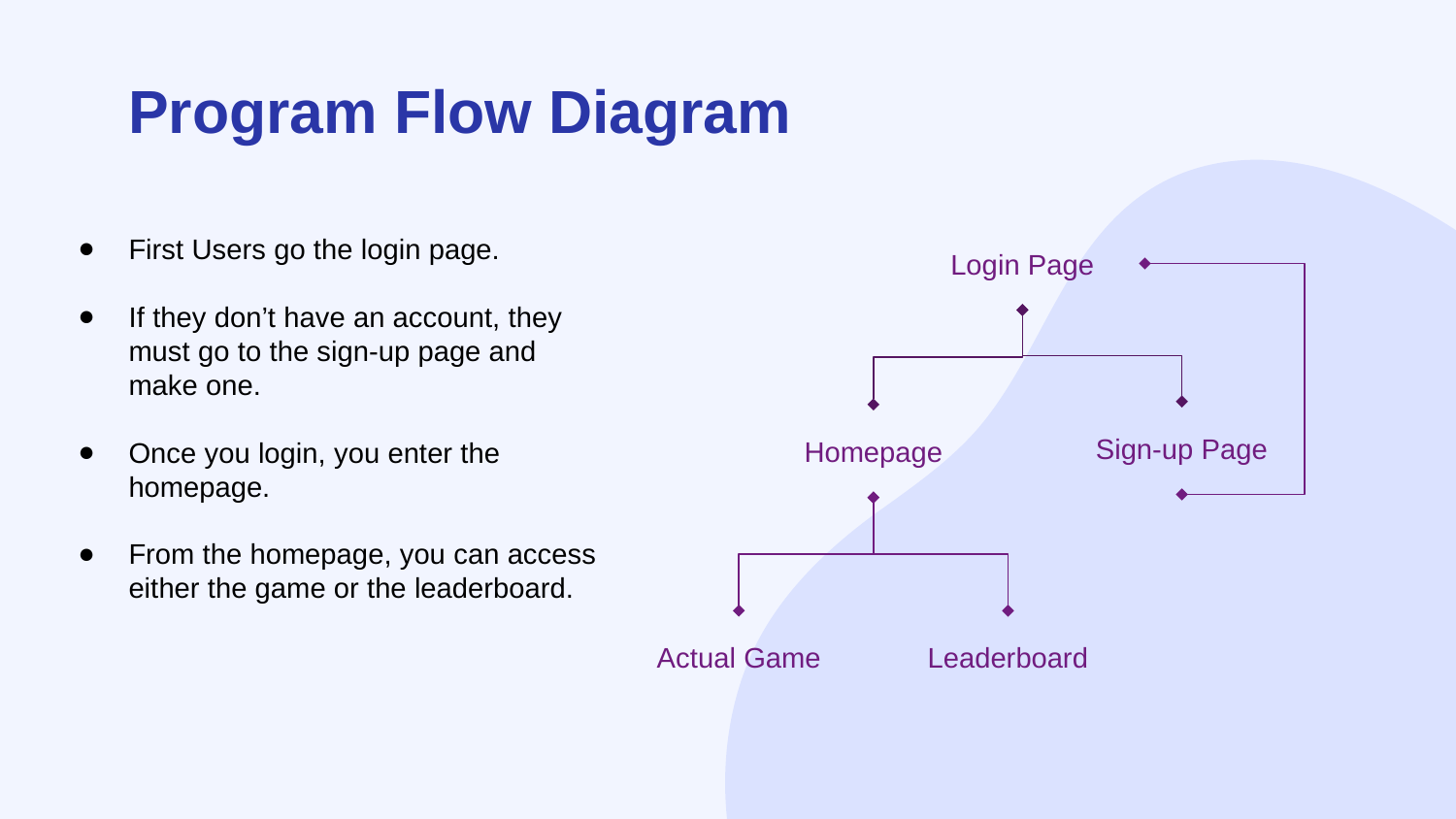

# Program Flow Diagram
First Users go the login page.

If they don’t have an account, they must go to the sign-up page and make one.

Once you login, you enter the homepage.

From the homepage, you can access either the game or the leaderboard.

Login Page
Sign-up Page
Homepage
Actual Game
Leaderboard